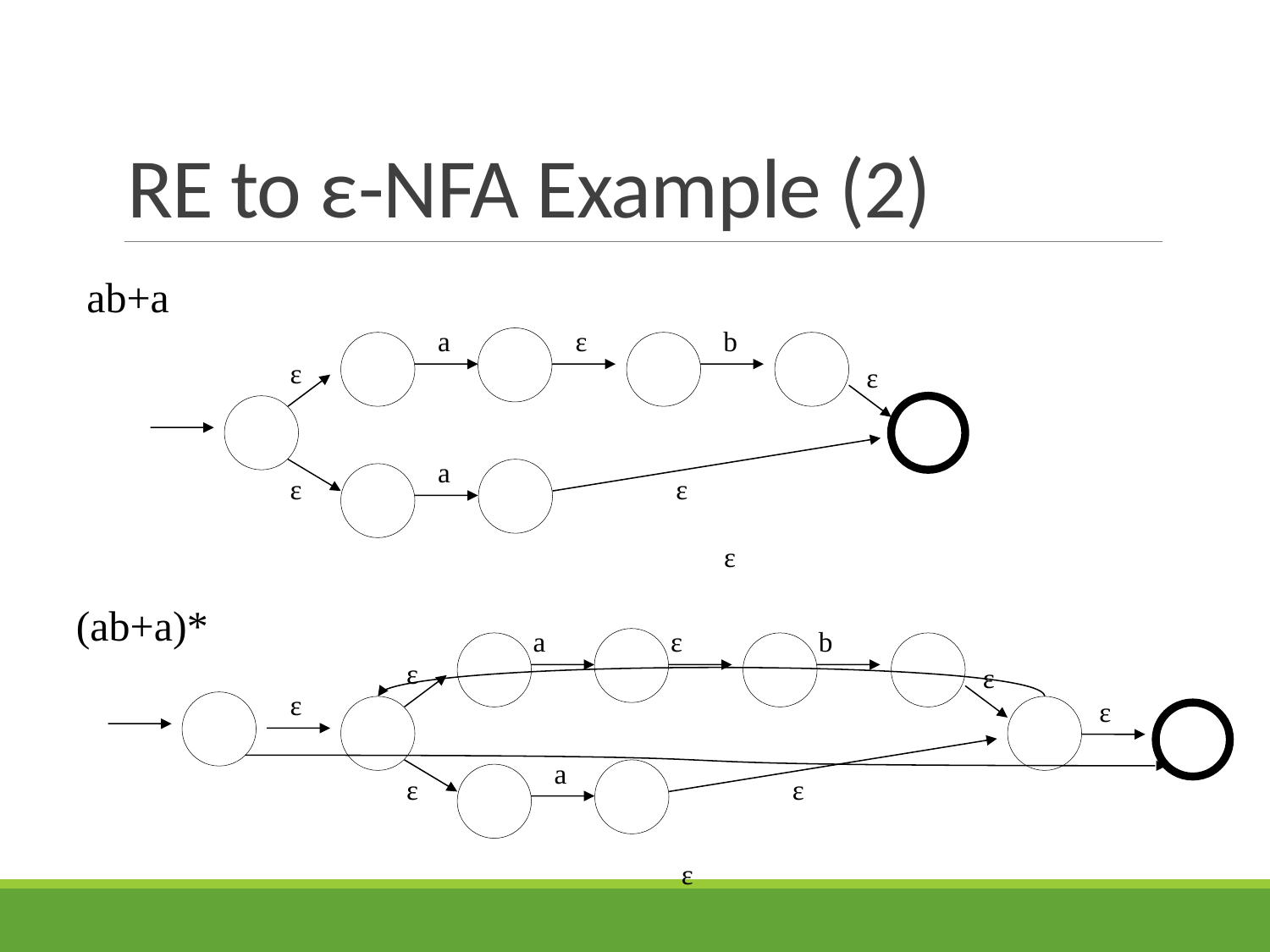

# RE to ε-NFA Example (2)
ab+a
a
ε
b

ε
ε

a

ε
ε

ε
(ab+a)*
a
ε
b

ε
ε

ε

ε

a

ε
ε

ε